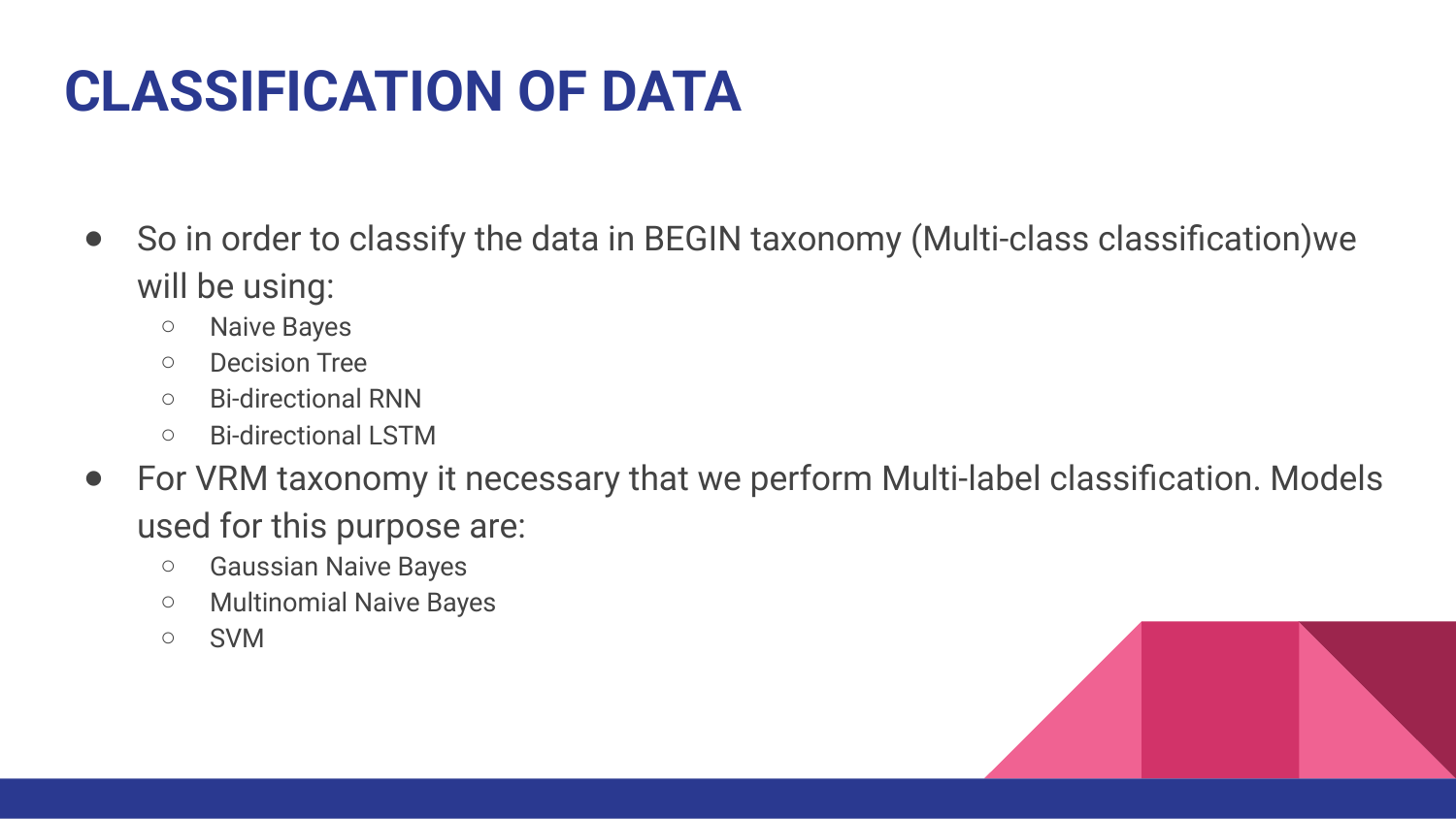

# CLASSIFICATION OF DATA
So in order to classify the data in BEGIN taxonomy (Multi-class classification)we will be using:
Naive Bayes
Decision Tree
Bi-directional RNN
Bi-directional LSTM
For VRM taxonomy it necessary that we perform Multi-label classification. Models used for this purpose are:
Gaussian Naive Bayes
Multinomial Naive Bayes
SVM